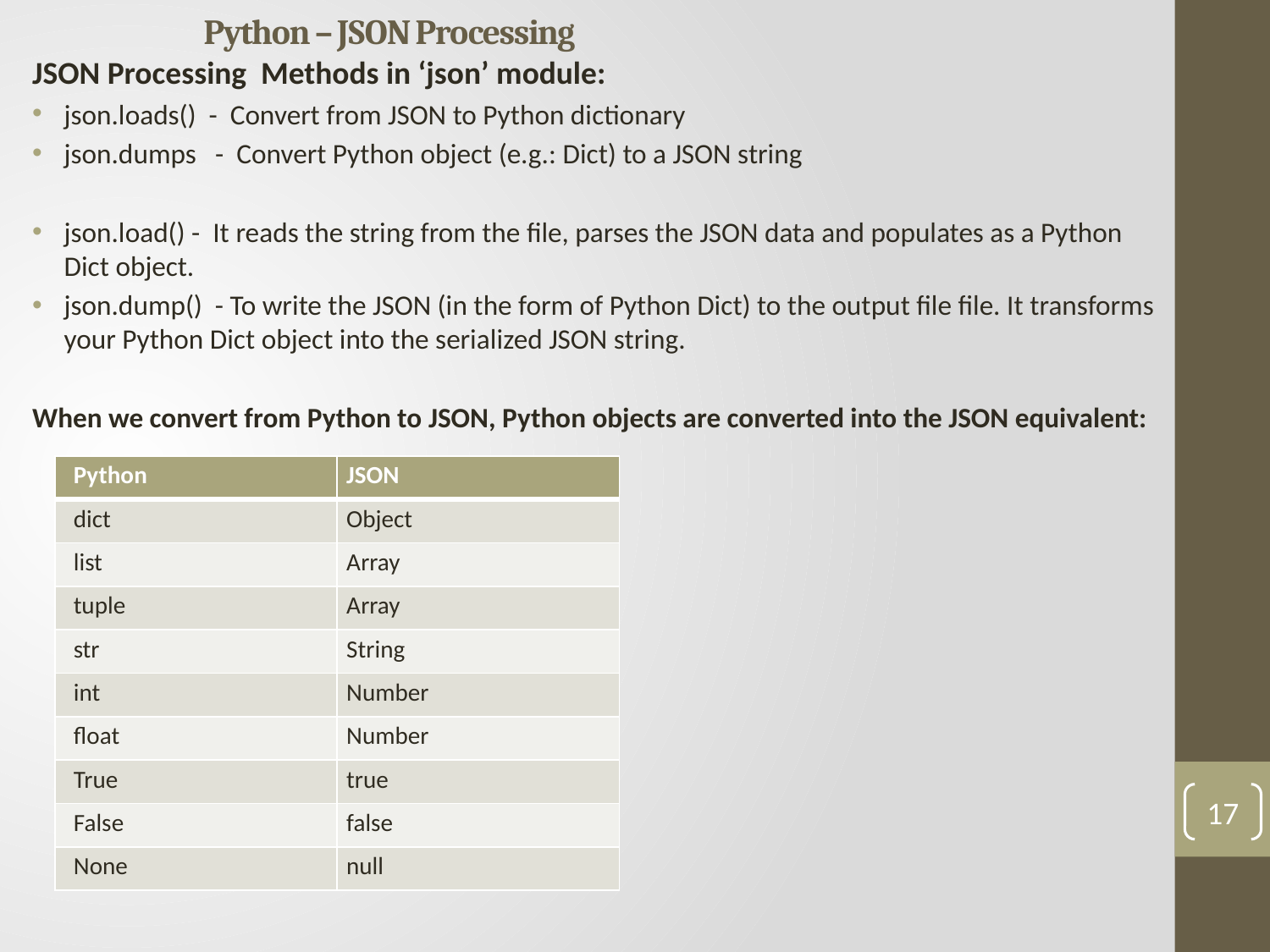

# Python – JSON Processing
JSON Processing  Methods in ‘json’ module:
json.loads()  -  Convert from JSON to Python dictionary
json.dumps   -  Convert Python object (e.g.: Dict) to a JSON string

json.load() -  It reads the string from the file, parses the JSON data and populates as a Python Dict object.
json.dump()  - To write the JSON (in the form of Python Dict) to the output file file. It transforms your Python Dict object into the serialized JSON string.

When we convert from Python to JSON, Python objects are converted into the JSON equivalent:

| Python | JSON |
| --- | --- |
| dict | Object |
| list | Array |
| tuple | Array |
| str | String |
| int | Number |
| float | Number |
| True | true |
| False | false |
| None | null |
17